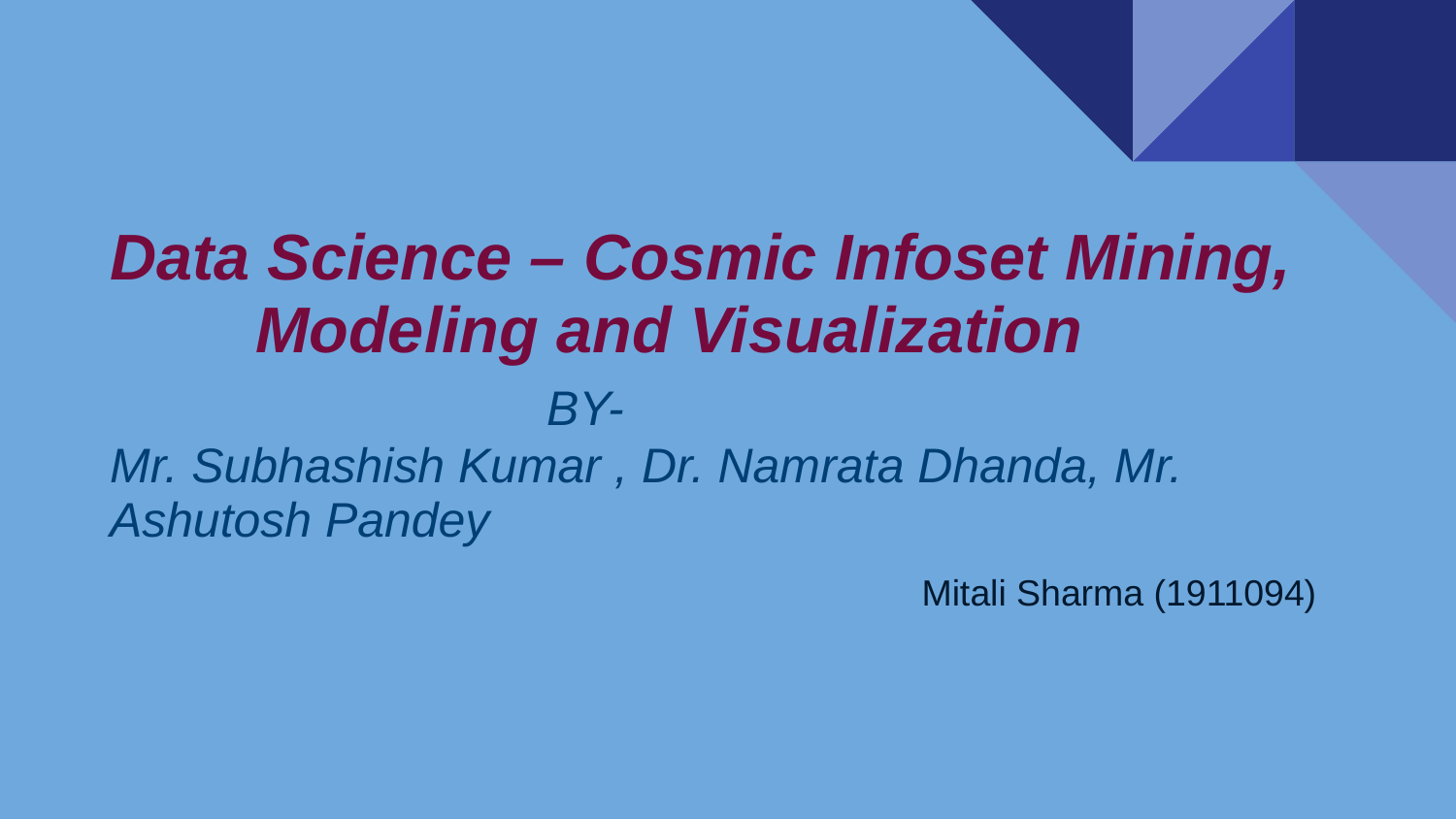

# Data Science – Cosmic Infoset Mining,   	Modeling and Visualization
                  	BY-
Mr. Subhashish Kumar , Dr. Namrata Dhanda, Mr. Ashutosh Pandey
         	                             Mitali Sharma (1911094)